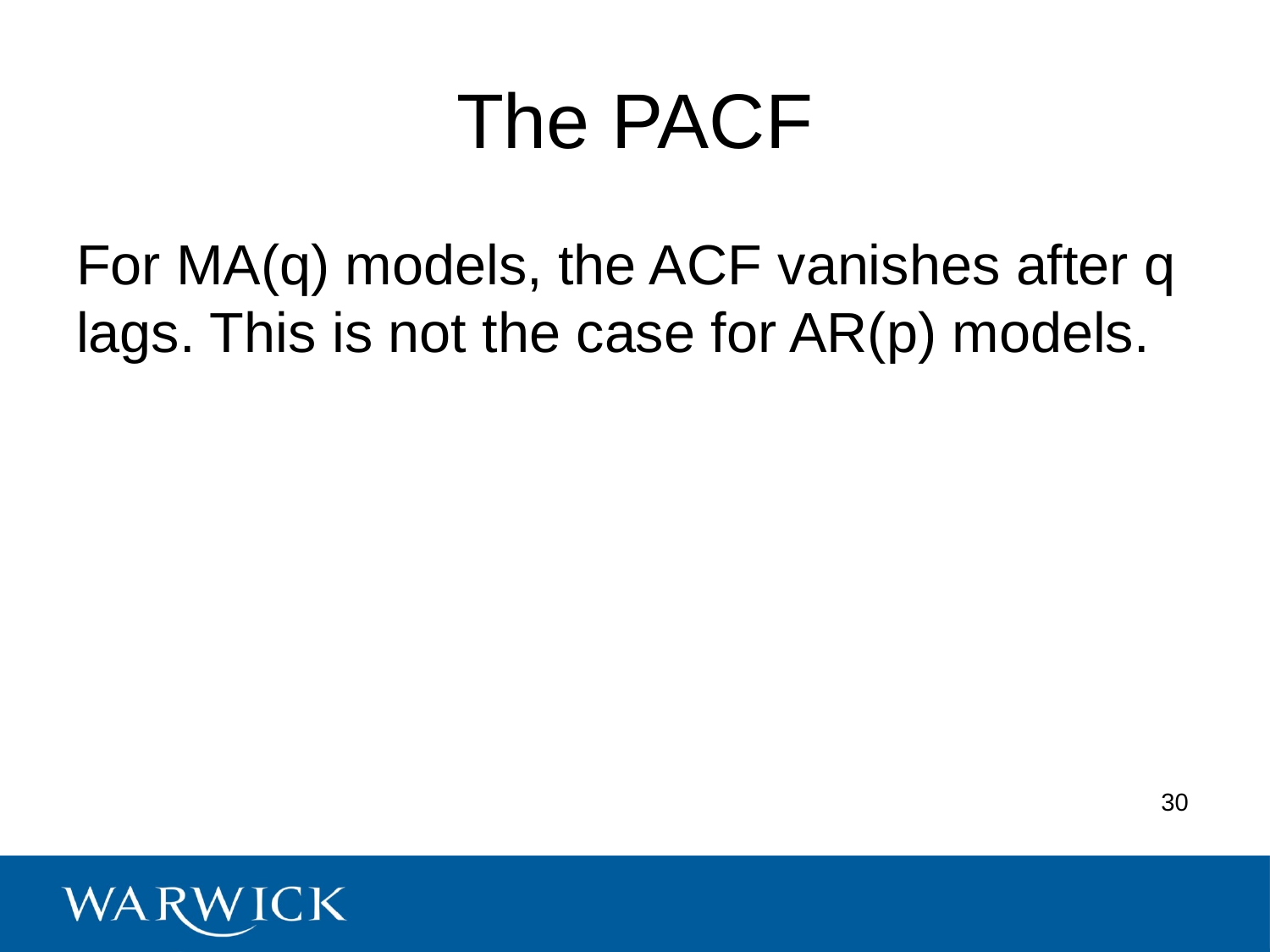

# The PACF
For MA(q) models, the ACF vanishes after q lags. This is not the case for AR(p) models.
30